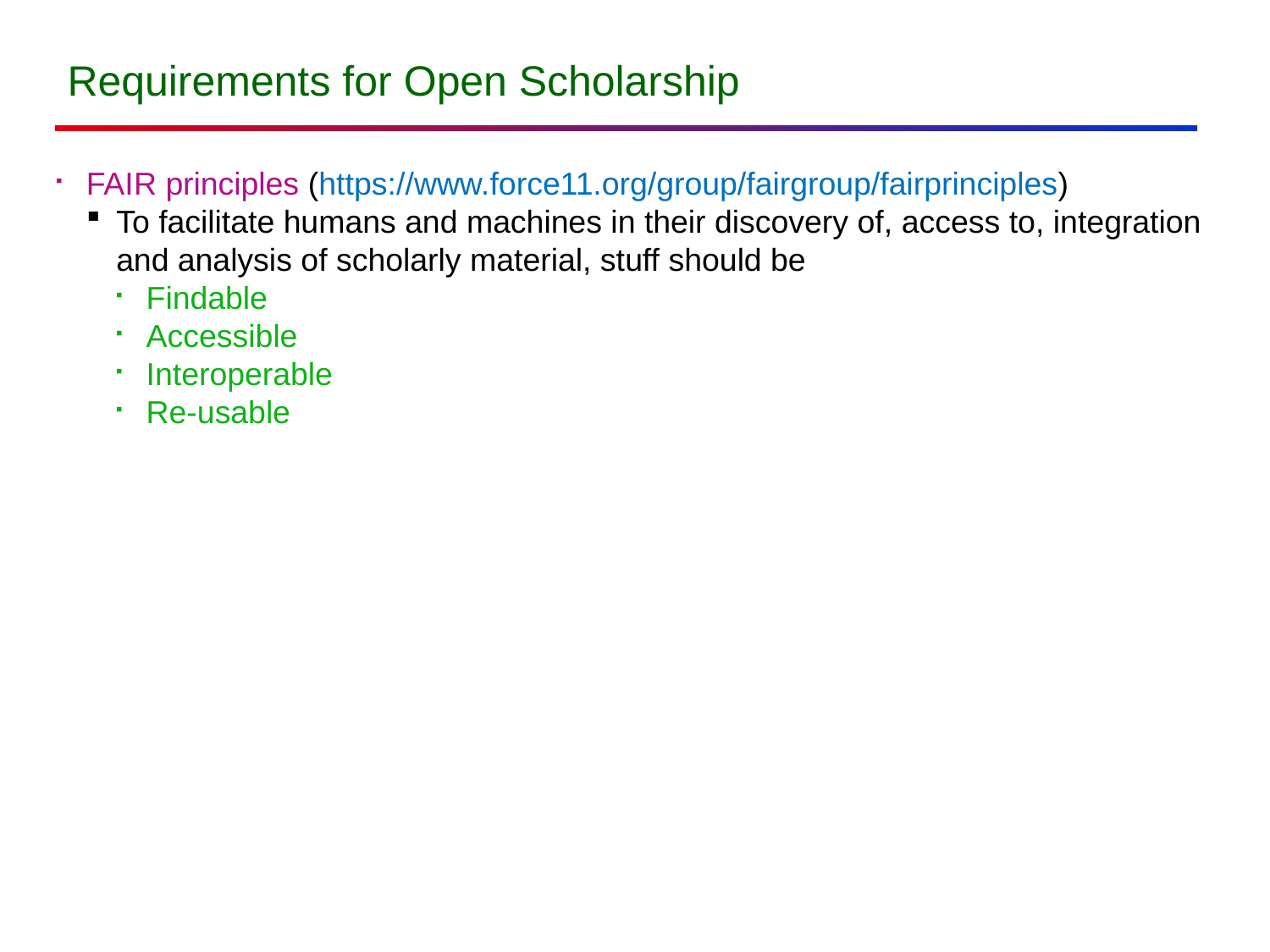

Requirements for Open Scholarship
FAIR principles (https://www.force11.org/group/fairgroup/fairprinciples)
To facilitate humans and machines in their discovery of, access to, integration and analysis of scholarly material, stuff should be
Findable
Accessible
Interoperable
Re-usable